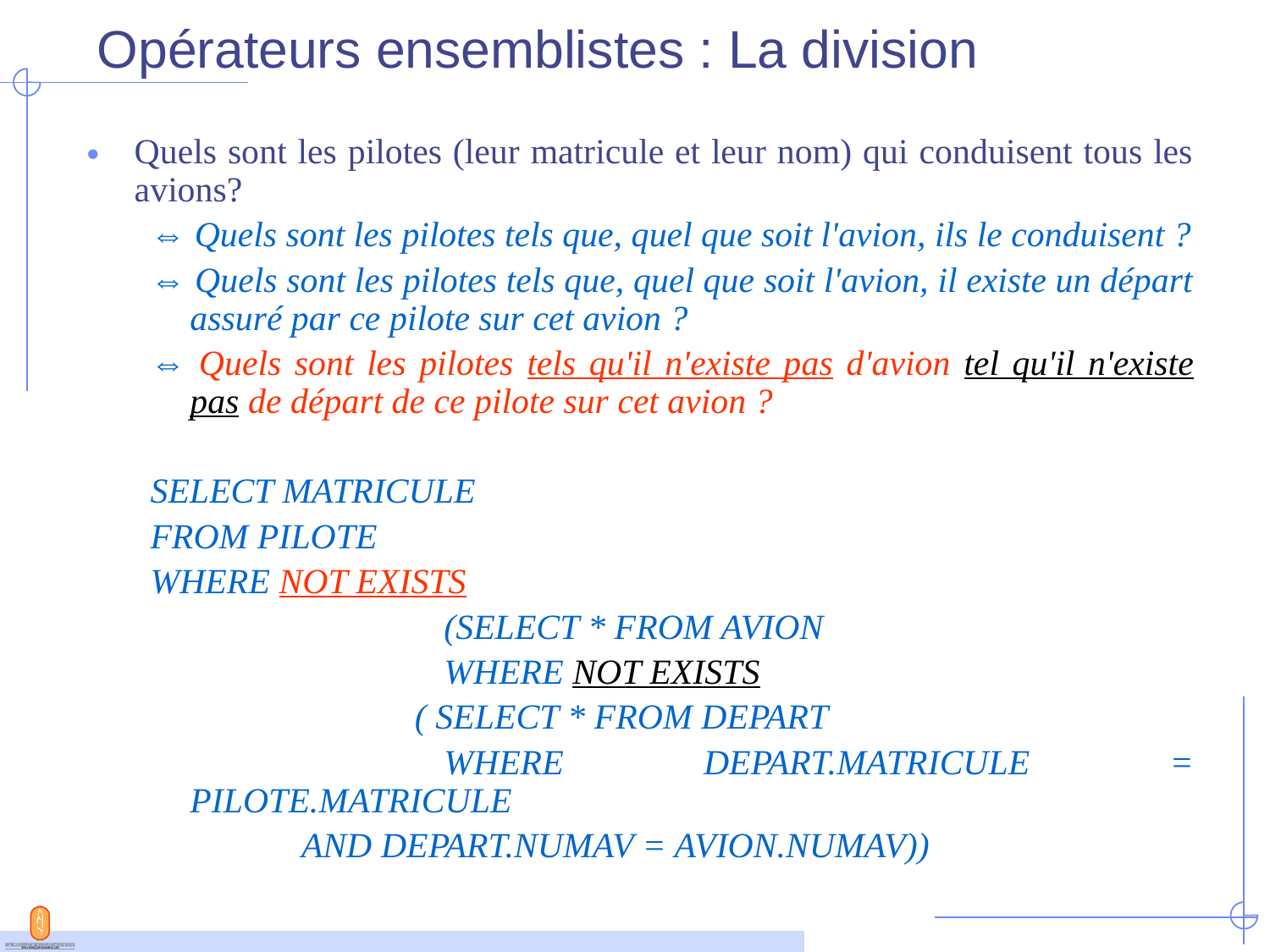

# Opérateurs ensemblistes : La division
Quels sont les pilotes (leur matricule et leur nom) qui conduisent tous les avions?
⇔ Quels sont les pilotes tels que, quel que soit l'avion, ils le conduisent ?
⇔ Quels sont les pilotes tels que, quel que soit l'avion, il existe un départ assuré par ce pilote sur cet avion ?
⇔ Quels sont les pilotes tels qu'il n'existe pas d'avion tel qu'il n'existe pas de départ de ce pilote sur cet avion ?

SELECT MATRICULE
FROM PILOTE
WHERE NOT EXISTS
			(SELECT * FROM AVION
			WHERE NOT EXISTS
		           ( SELECT * FROM DEPART
			WHERE DEPART.MATRICULE = PILOTE.MATRICULE
                 AND DEPART.NUMAV = AVION.NUMAV))